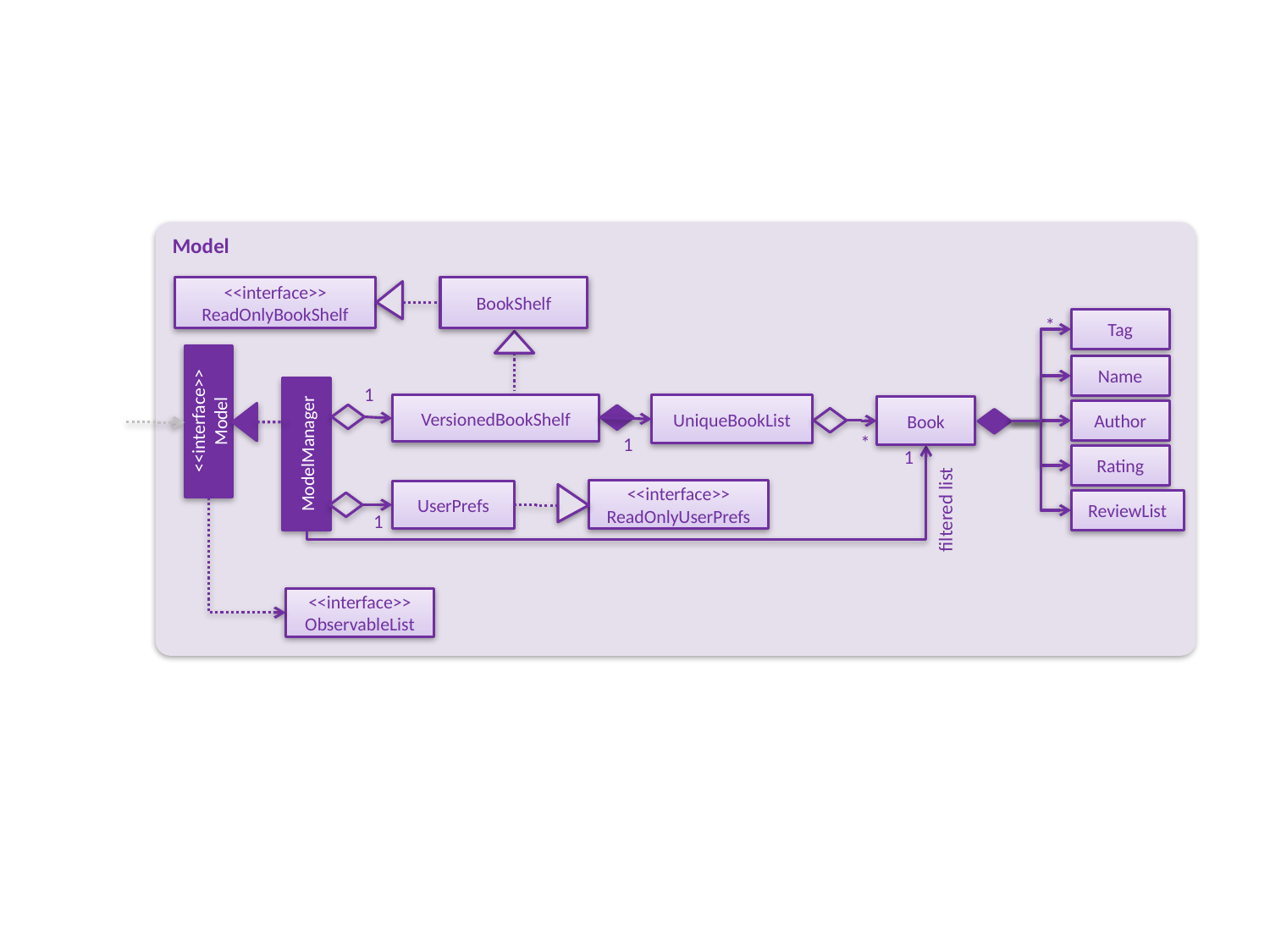

Model
<<interface>>
ReadOnlyBookShelf
BookShelf

Tag
*

Name
1
VersionedBookShelf
UniqueBookList
Book
<<interface>>
Model
Author

ModelManager
*
1
1
Rating
<<interface>>
ReadOnlyUserPrefs
UserPrefs

ReviewList

filtered list
1
<<interface>>
ObservableList